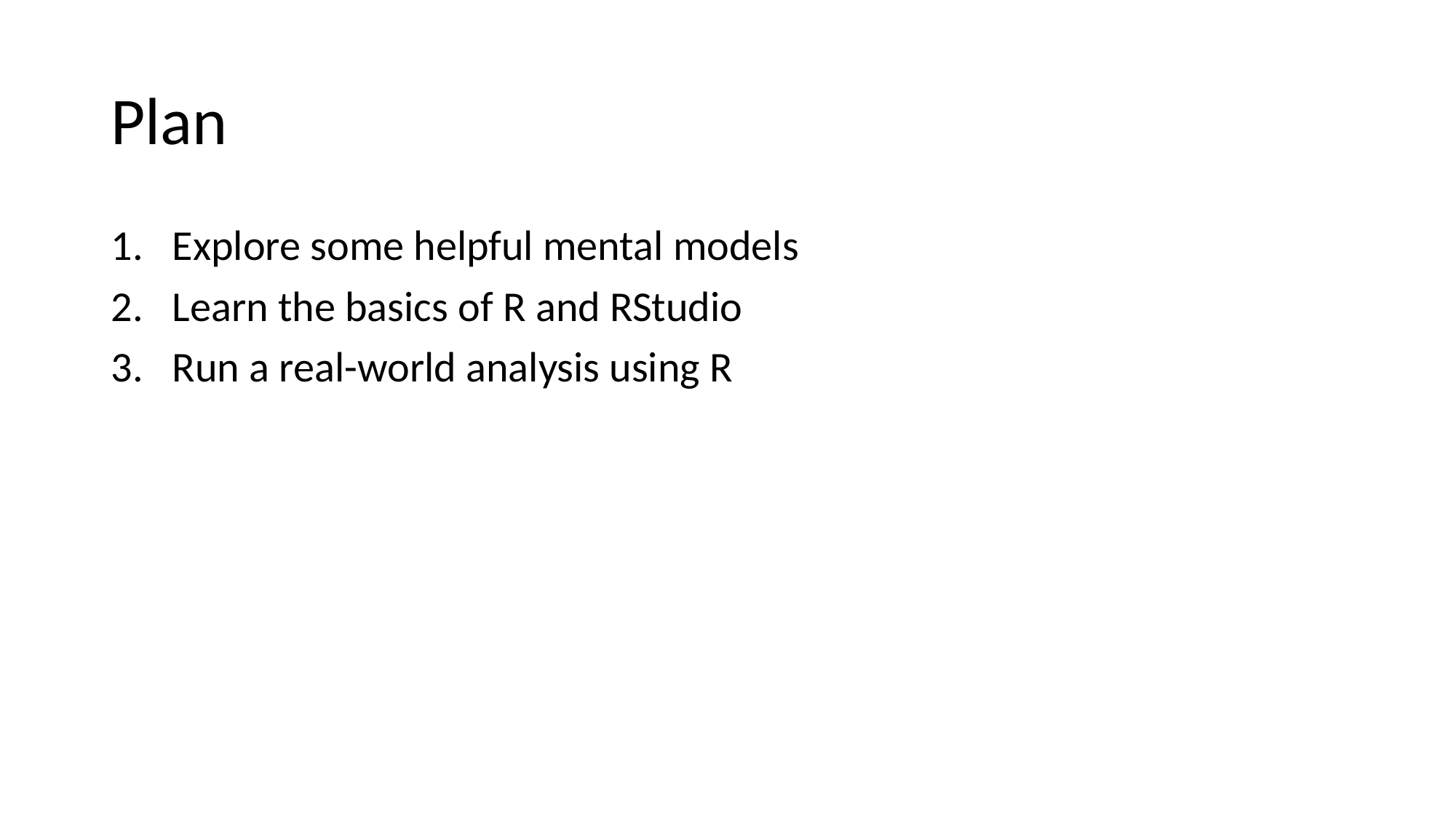

# Plan
Explore some helpful mental models
Learn the basics of R and RStudio
Run a real-world analysis using R